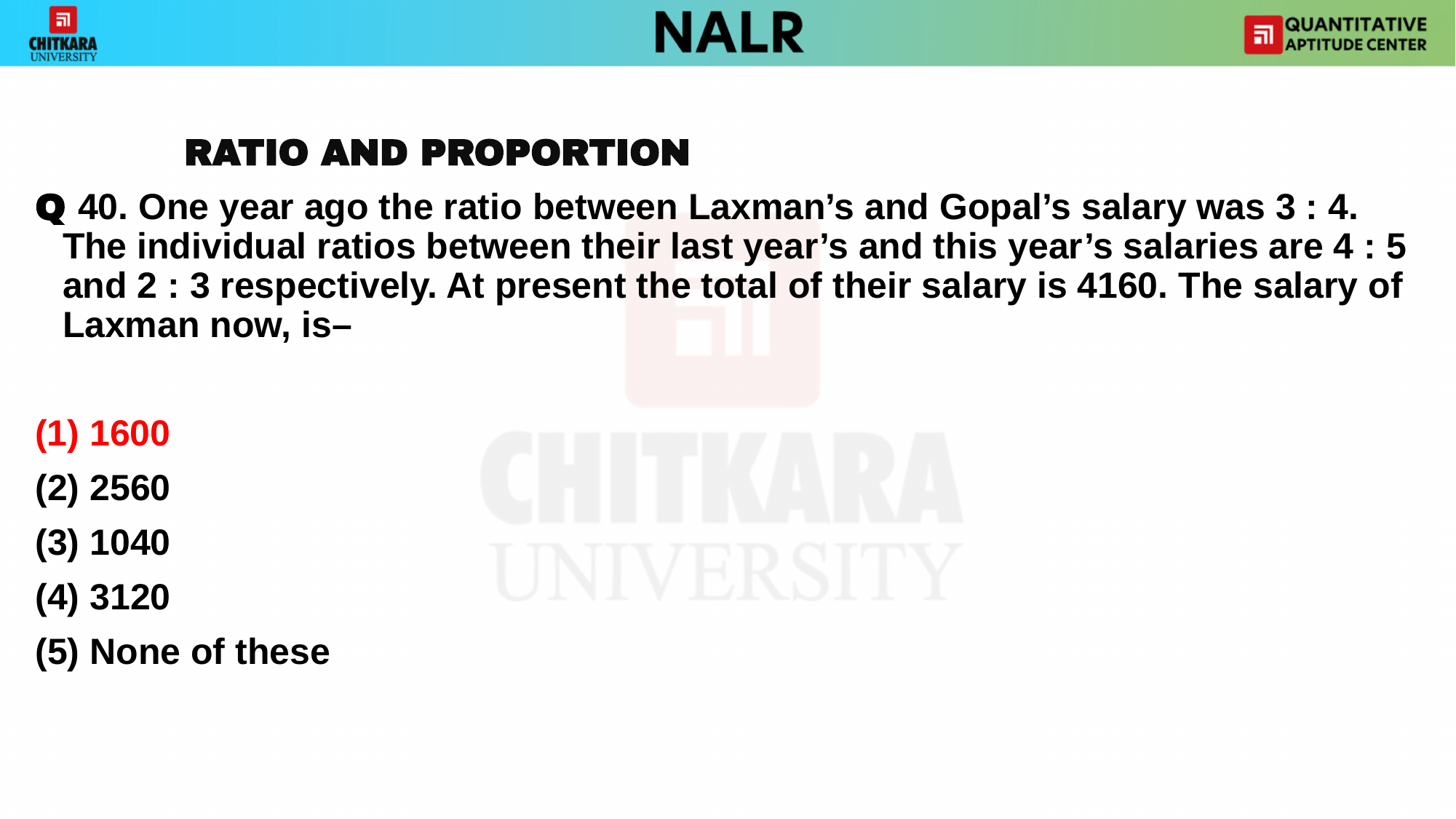

#
		 RATIO AND PROPORTION
Q 40. One year ago the ratio between Laxman’s and Gopal’s salary was 3 : 4. The individual ratios between their last year’s and this year’s salaries are 4 : 5 and 2 : 3 respectively. At present the total of their salary is 4160. The salary of Laxman now, is–

1600
(2) 2560
(3) 1040
(4) 3120
(5) None of these